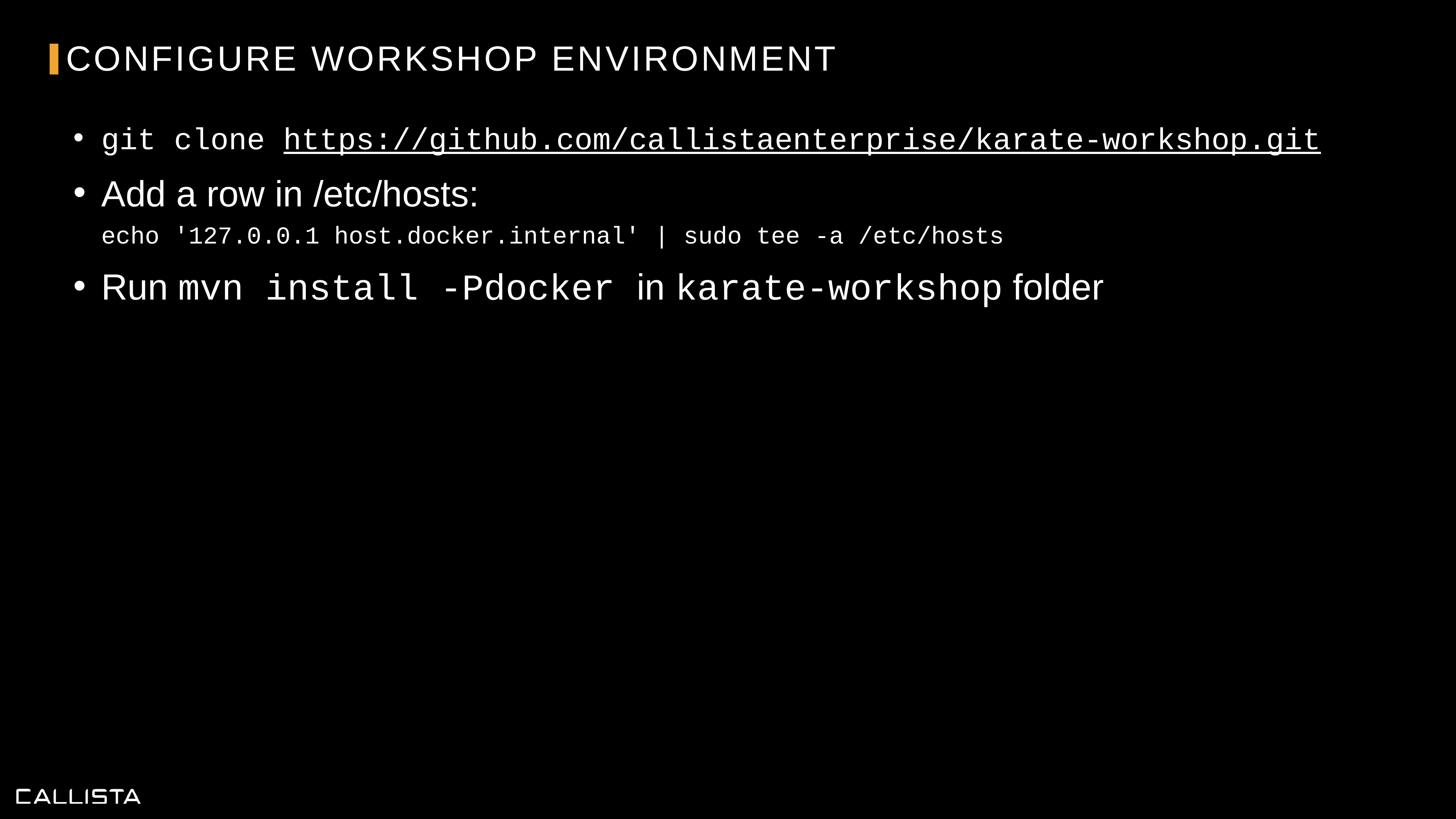

# Configure Workshop Environment
git clone https://github.com/callistaenterprise/karate-workshop.git
Add a row in /etc/hosts:
echo '127.0.0.1 host.docker.internal' | sudo tee -a /etc/hosts
Run mvn install -Pdocker in karate-workshop folder